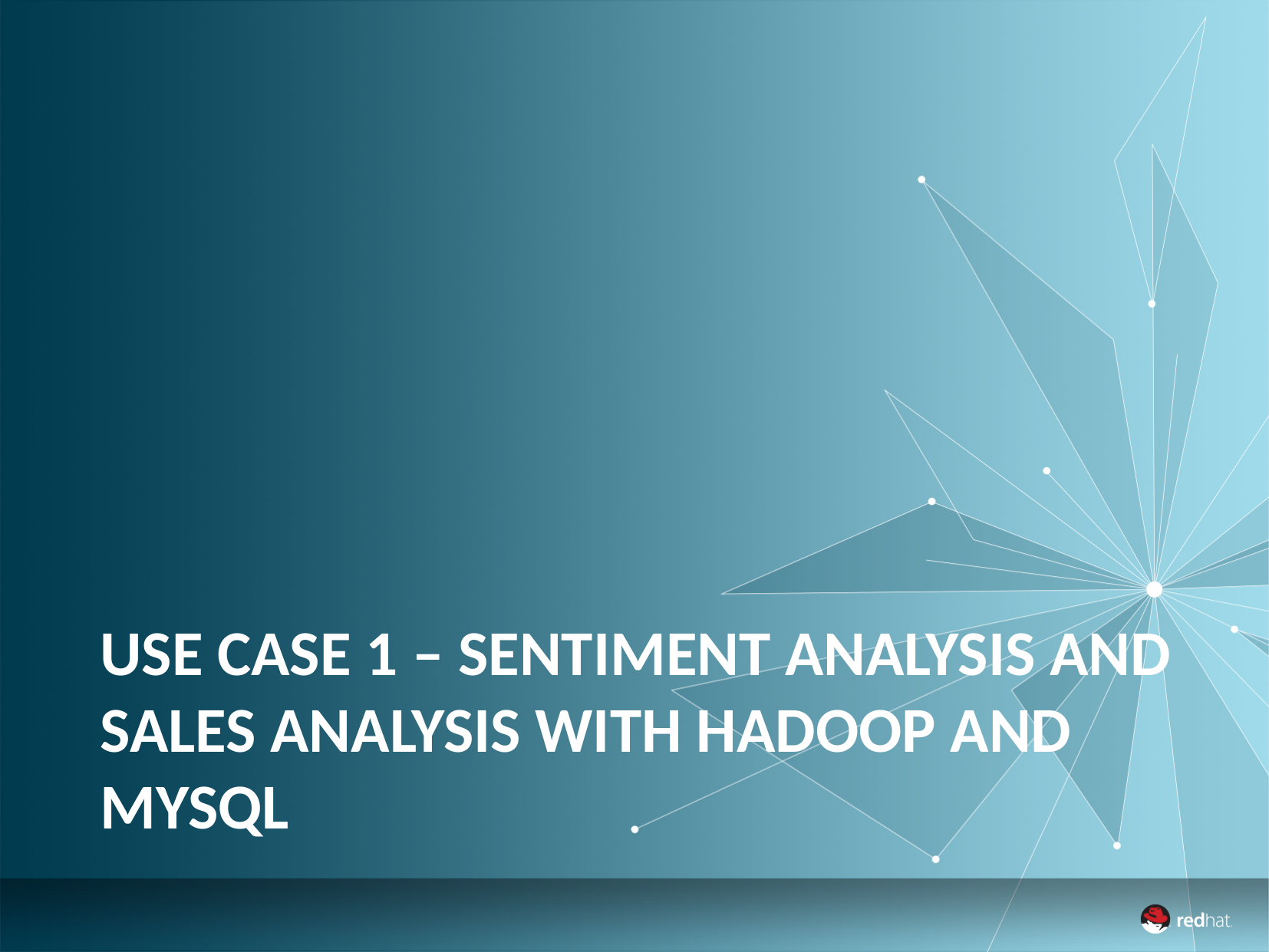

# Use Case 1 – Sentiment Analysis and Sales Analysis with Hadoop and MySQL